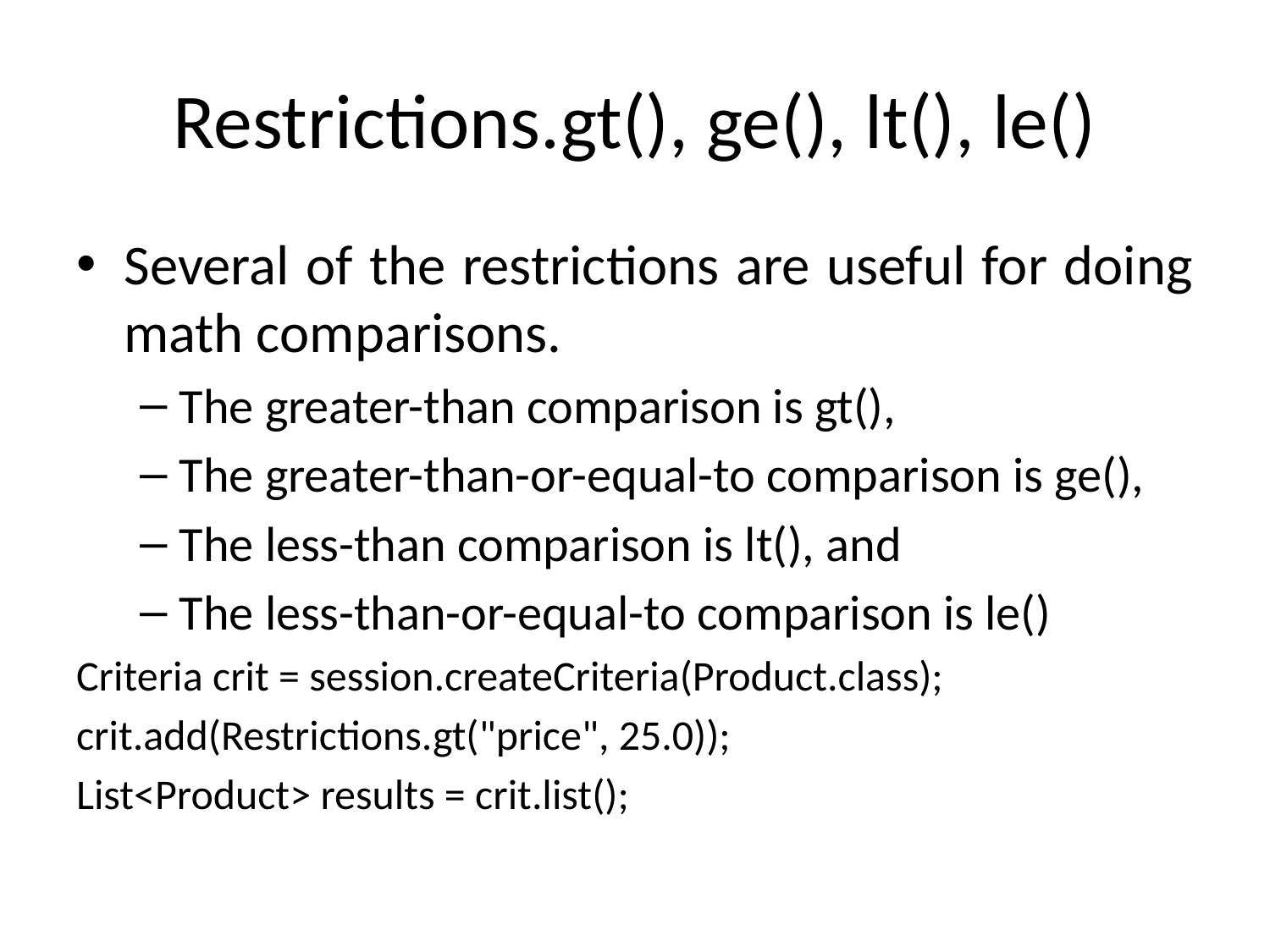

# Restrictions.gt(), ge(), lt(), le()
Several of the restrictions are useful for doing math comparisons.
The greater-than comparison is gt(),
The greater-than-or-equal-to comparison is ge(),
The less-than comparison is lt(), and
The less-than-or-equal-to comparison is le()
Criteria crit = session.createCriteria(Product.class);
crit.add(Restrictions.gt("price", 25.0));
List<Product> results = crit.list();